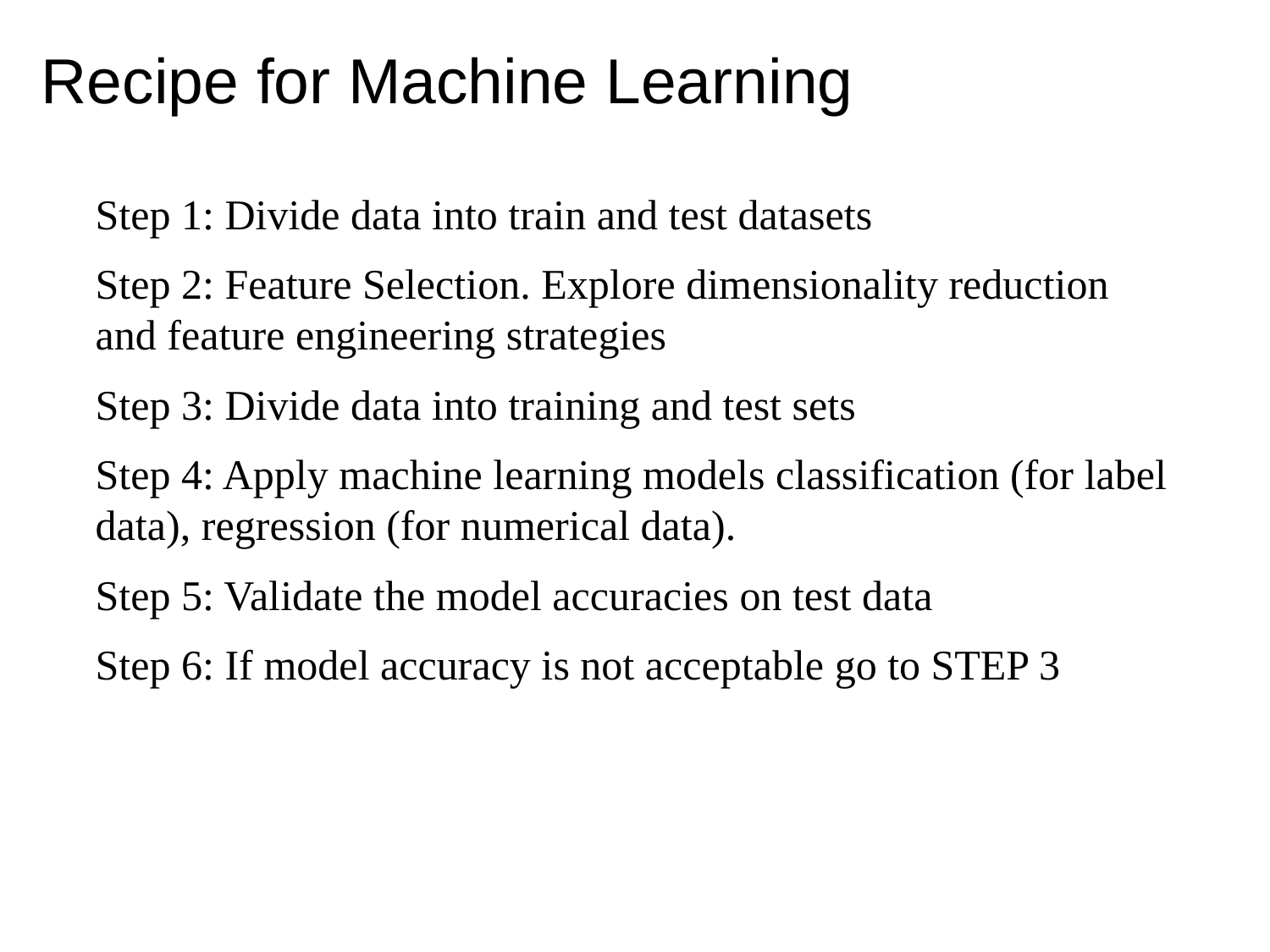

# Recipe for Machine Learning
Step 1: Divide data into train and test datasets
Step 2: Feature Selection. Explore dimensionality reduction and feature engineering strategies
Step 3: Divide data into training and test sets
Step 4: Apply machine learning models classification (for label data), regression (for numerical data).
Step 5: Validate the model accuracies on test data
Step 6: If model accuracy is not acceptable go to STEP 3